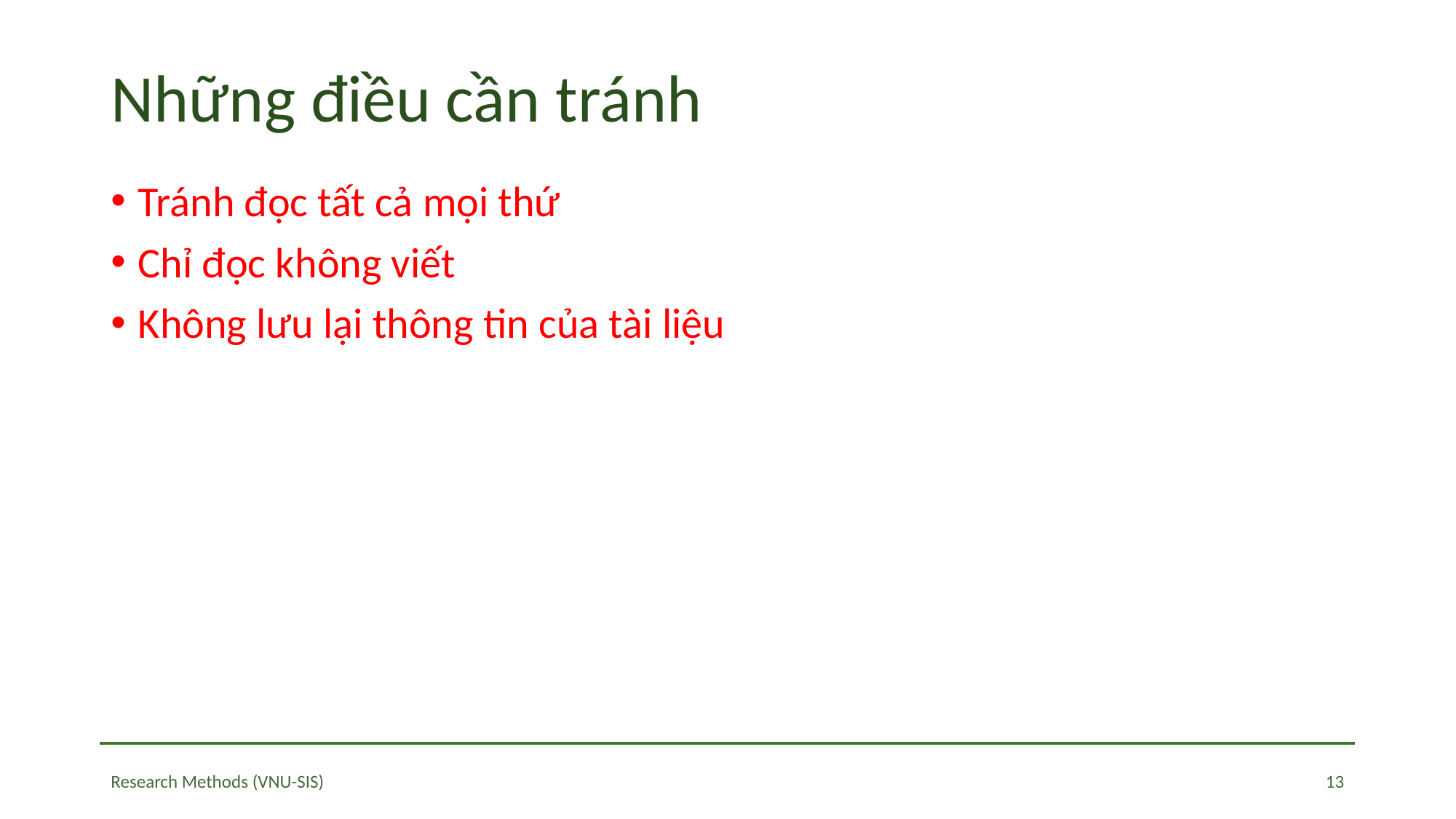

# Những điều cần tránh
Tránh đọc tất cả mọi thứ
Chỉ đọc không viết
Không lưu lại thông tin của tài liệu

13
Research Methods (VNU-SIS)